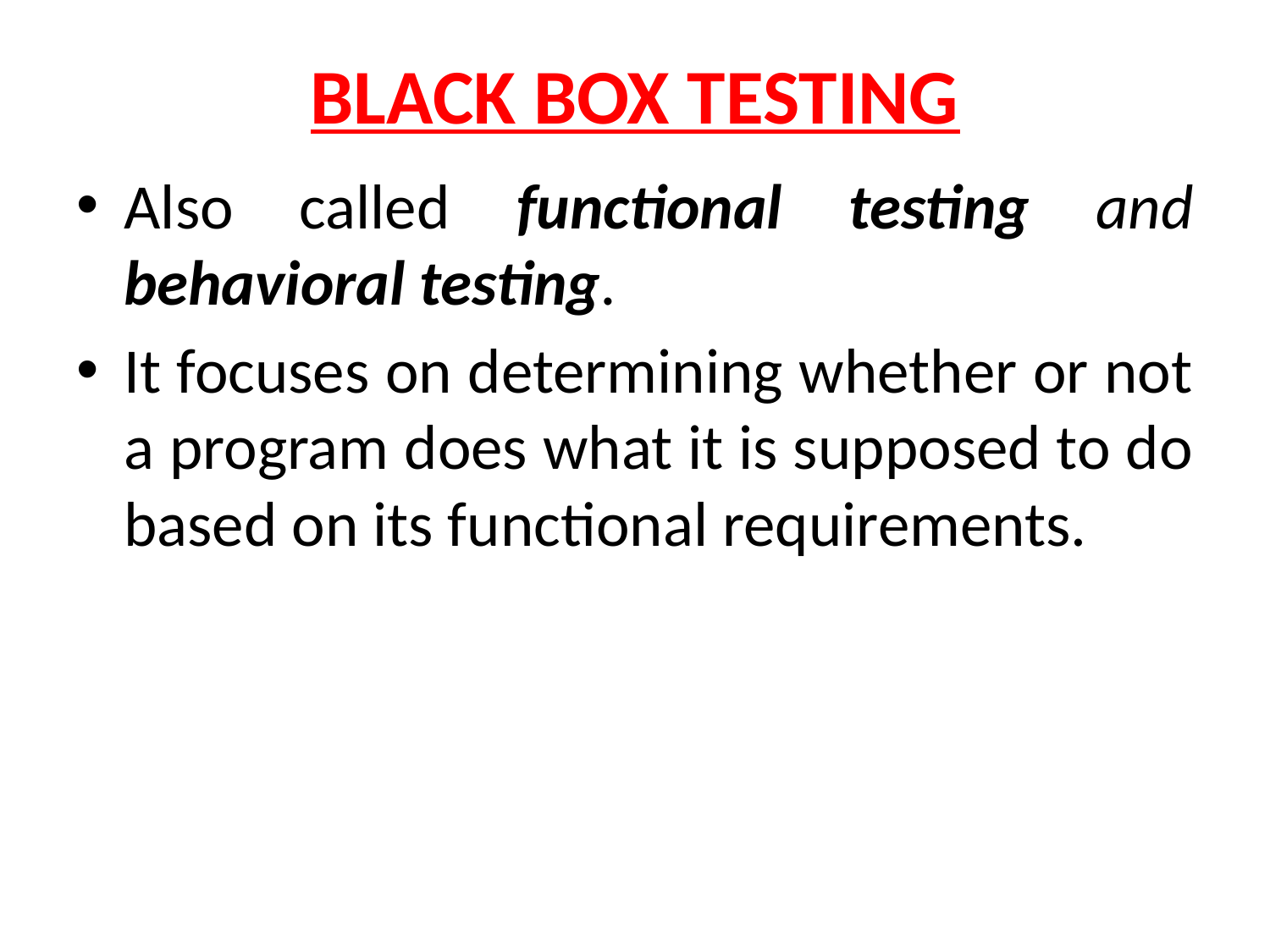

# BLACK BOX TESTING
Also called functional testing and behavioral testing.
It focuses on determining whether or not a program does what it is supposed to do based on its functional requirements.